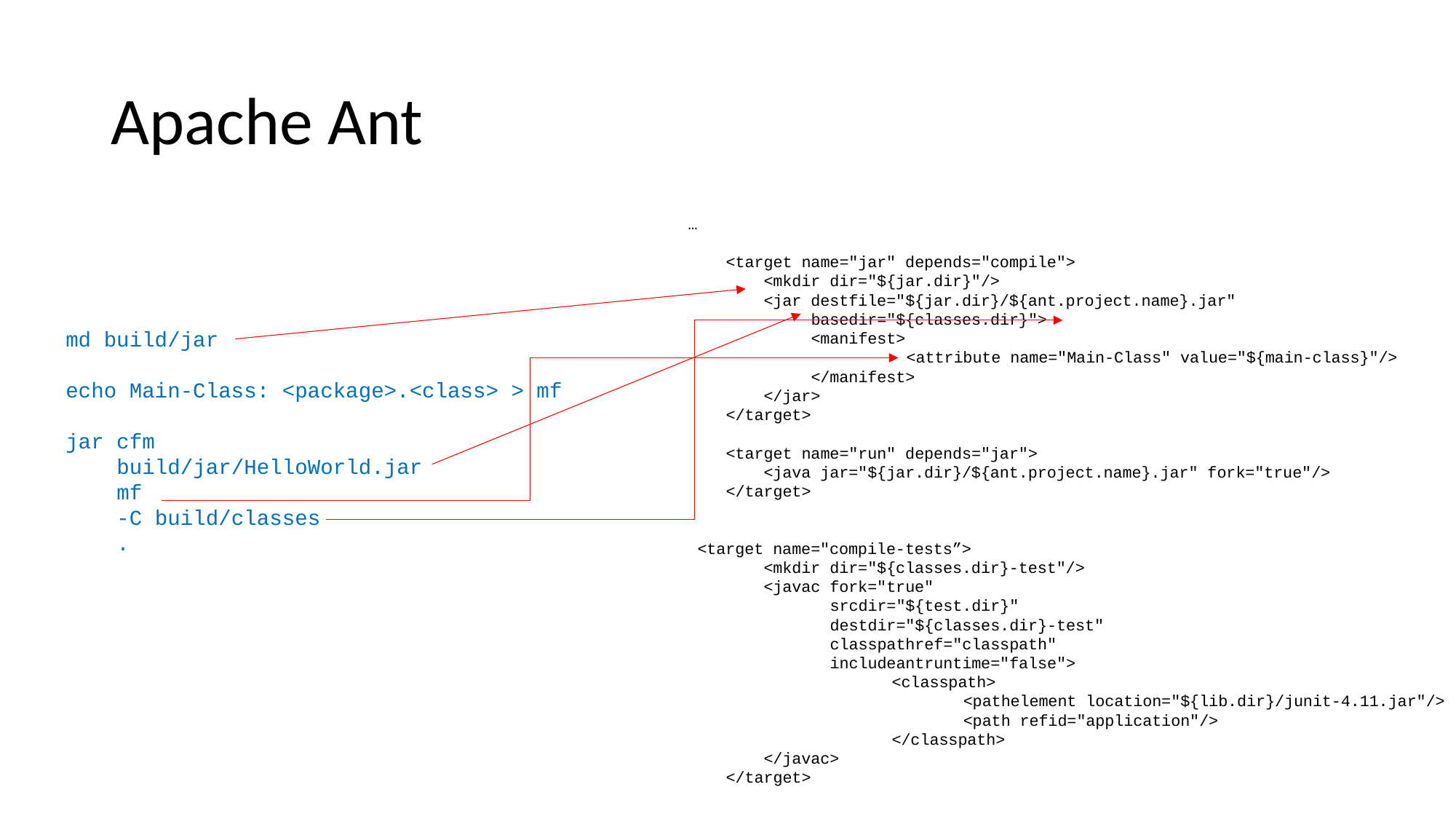

# Apache Ant
…

    <target name="jar" depends="compile">
        <mkdir dir="${jar.dir}"/>
        <jar destfile="${jar.dir}/${ant.project.name}.jar"
             basedir="${classes.dir}">
             <manifest>
            	<attribute name="Main-Class" value="${main-class}"/>
             </manifest>
        </jar>
    </target>

    <target name="run" depends="jar">
        <java jar="${jar.dir}/${ant.project.name}.jar" fork="true"/>
    </target>

 <target name="compile-tests”>
        <mkdir dir="${classes.dir}-test"/>
        <javac fork="true"
               srcdir="${test.dir}"
               destdir="${classes.dir}-test"
               classpathref="classpath"
               includeantruntime="false">
	          <classpath>
		      <pathelement location="${lib.dir}/junit-4.11.jar"/>
		      <path refid="application"/>
	          </classpath>
        </javac>
    </target>

…
md build/jar

echo Main-Class: <package>.<class> > mf

jar cfm
    build/jar/HelloWorld.jar
    mf
    -C build/classes
    .